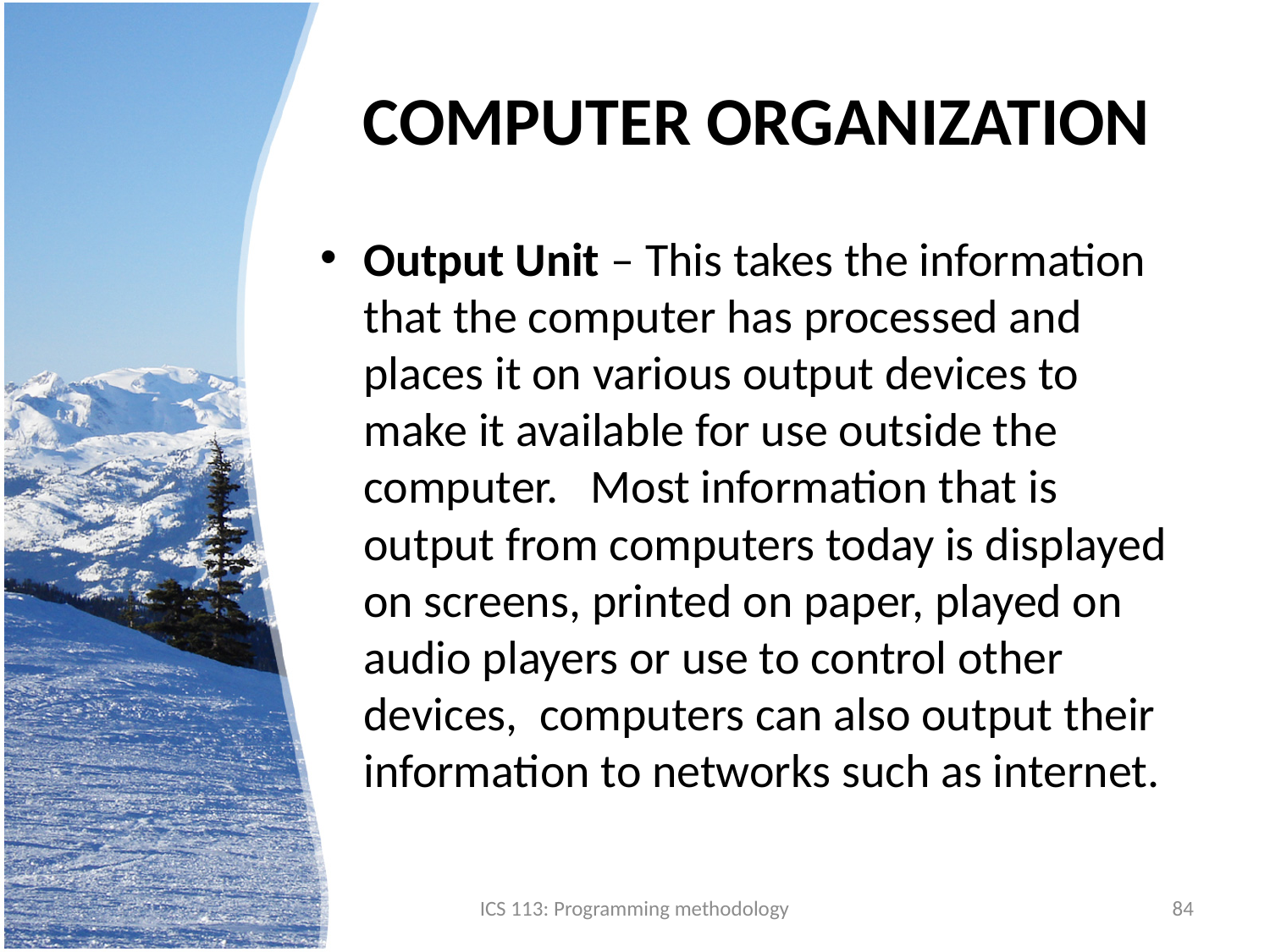

# COMPUTER ORGANIZATION
Output Unit – This takes the information that the computer has processed and places it on various output devices to make it available for use outside the computer.   Most information that is output from computers today is displayed on screens, printed on paper, played on audio players or use to control other devices,  computers can also output their information to networks such as internet.
ICS 113: Programming methodology
84